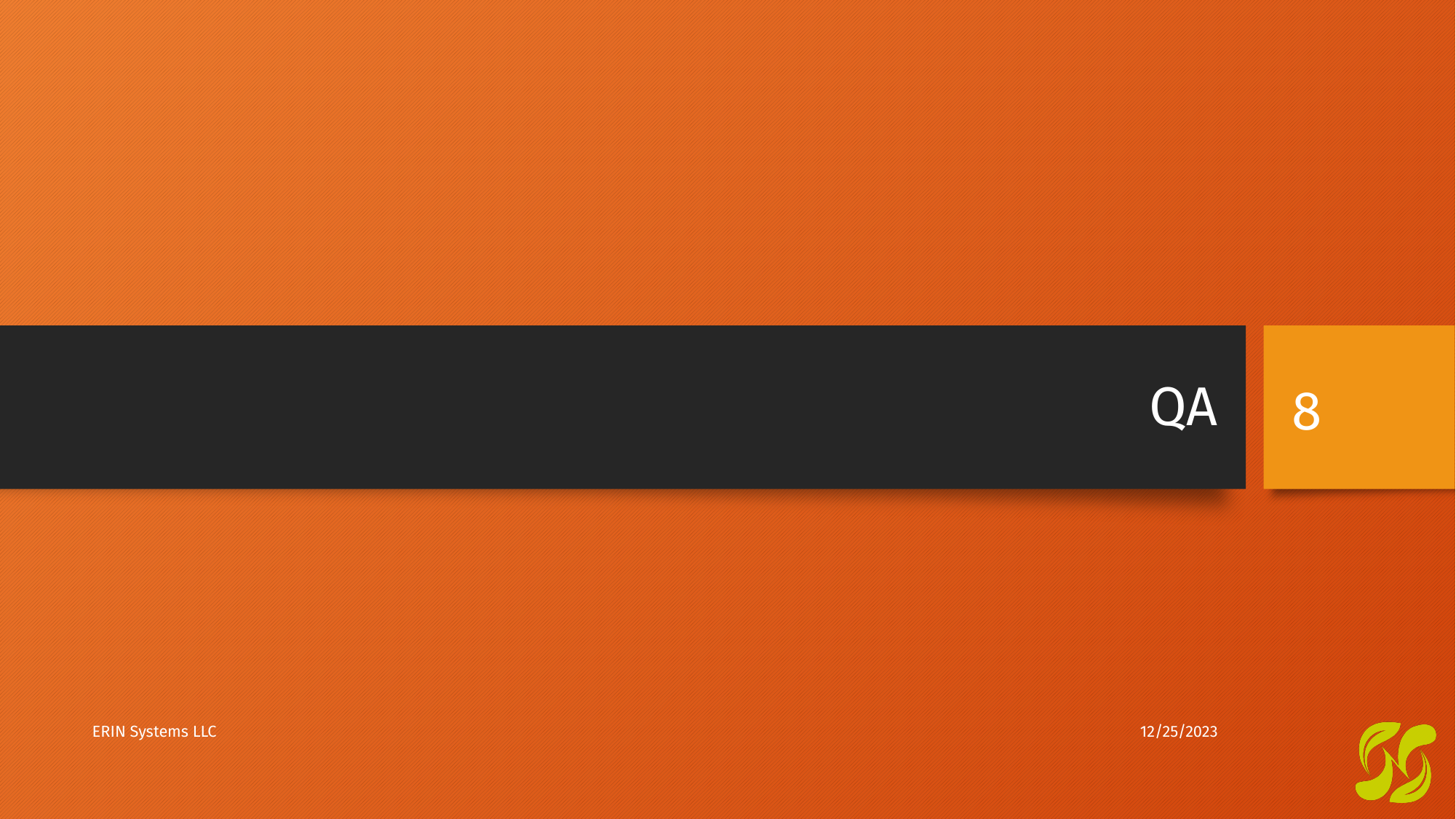

# QA
8

12/25/2023
ERIN Systems LLC